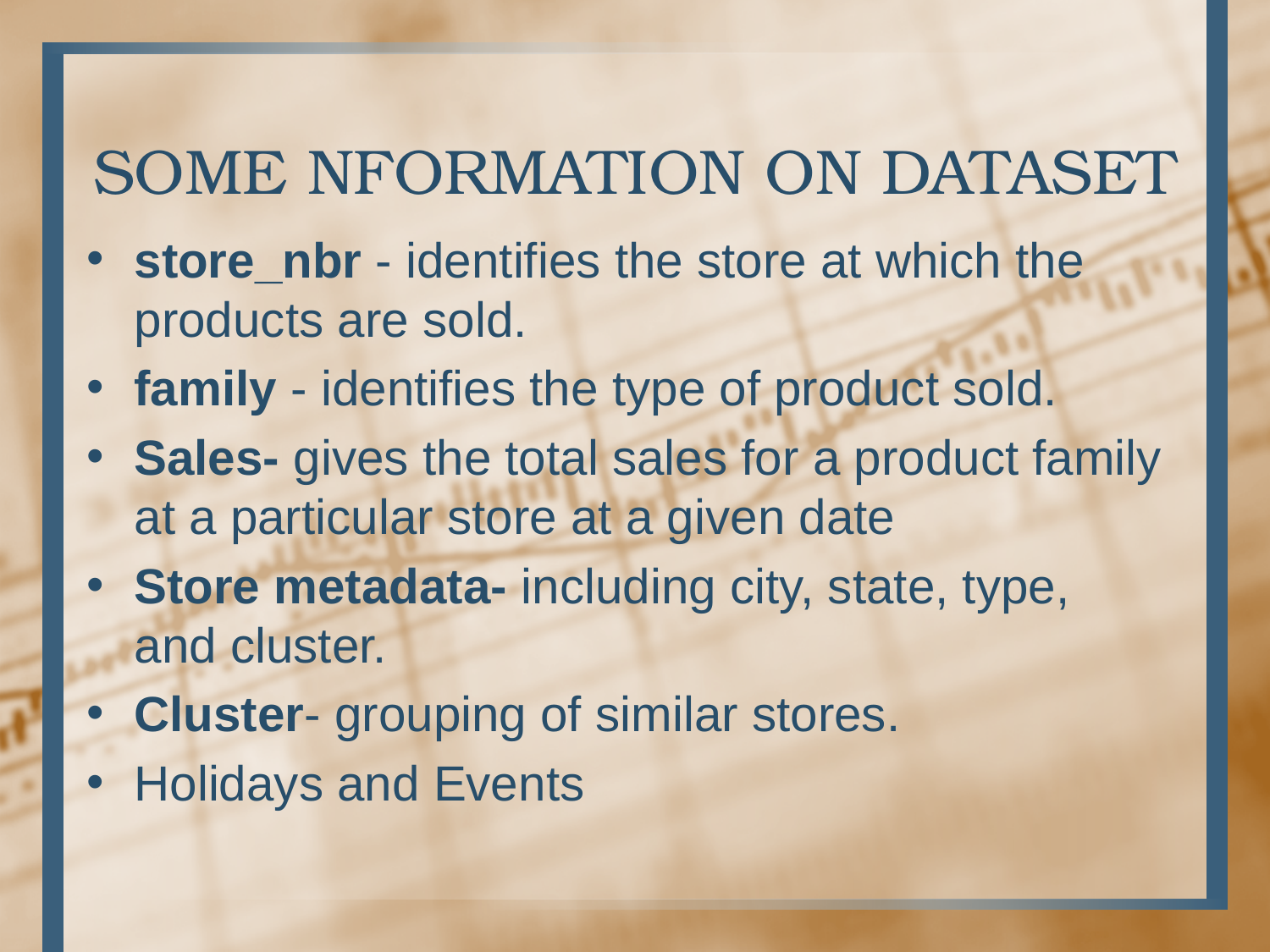

# SOME NFORMATION ON DATASET
store_nbr - identifies the store at which the products are sold.
family - identifies the type of product sold.
Sales- gives the total sales for a product family at a particular store at a given date
Store metadata- including city, state, type, and cluster.
Cluster- grouping of similar stores.
Holidays and Events